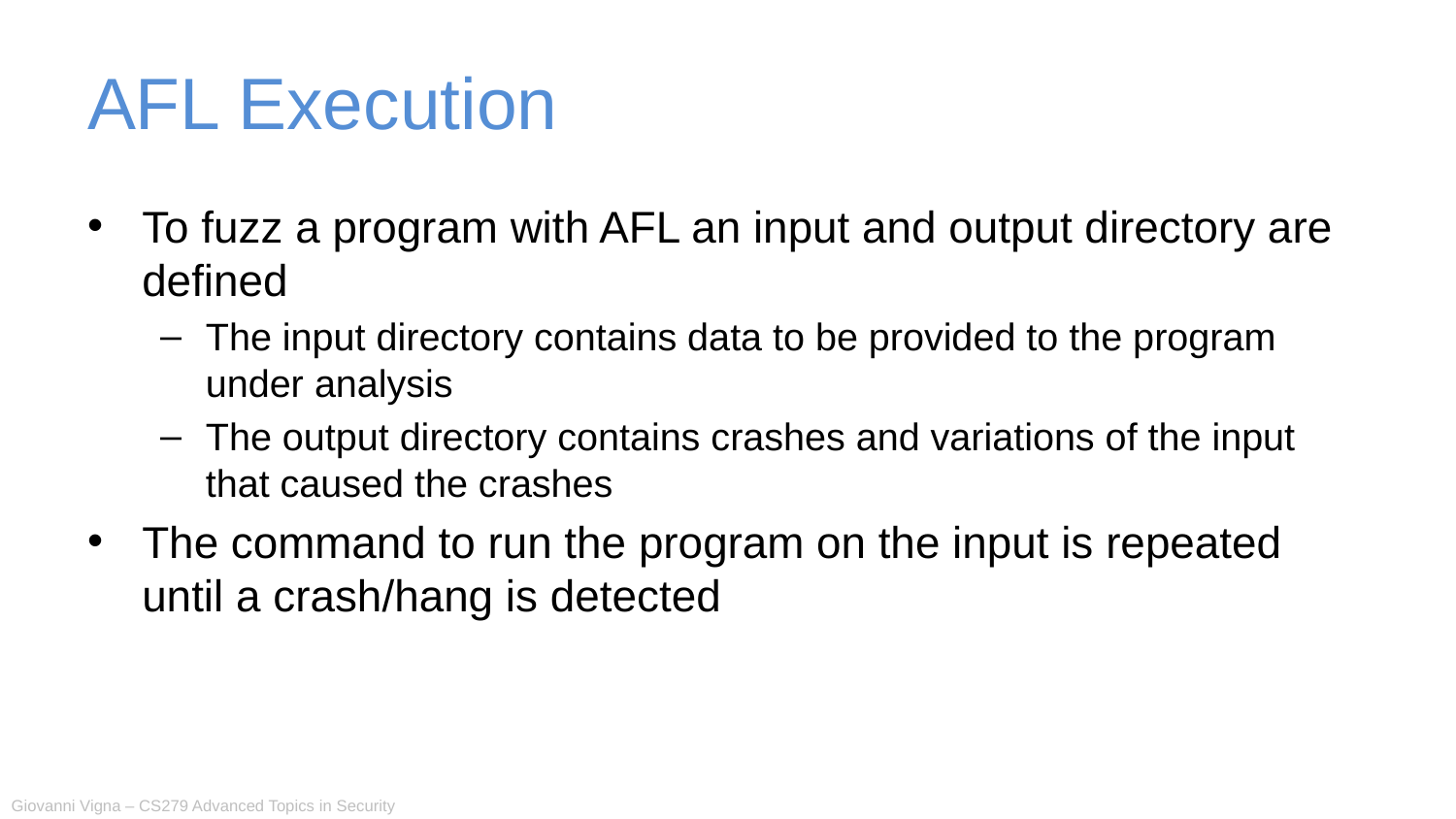

# AFL Execution
To fuzz a program with AFL an input and output directory are defined
The input directory contains data to be provided to the program under analysis
The output directory contains crashes and variations of the input that caused the crashes
The command to run the program on the input is repeated until a crash/hang is detected